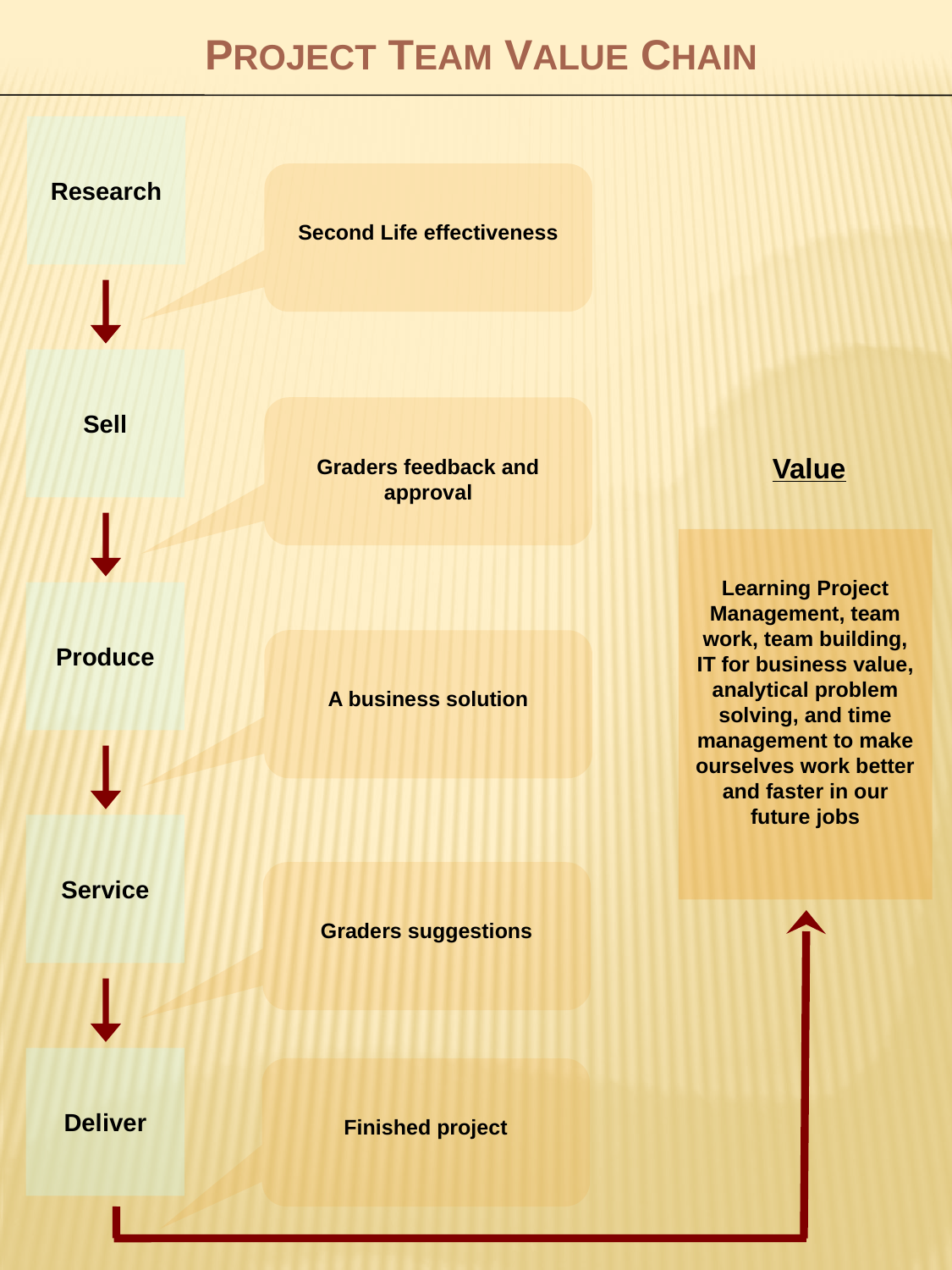

PROJECT TEAM VALUE CHAIN
Research

Second Life effectiveness

Sell

Graders feedback and approval
Value

Learning Project Management, team work, team building, IT for business value, analytical problem solving, and time management to make ourselves work better and faster in our future jobs

Produce

A business solution

Service

Graders suggestions

Deliver

Finished project